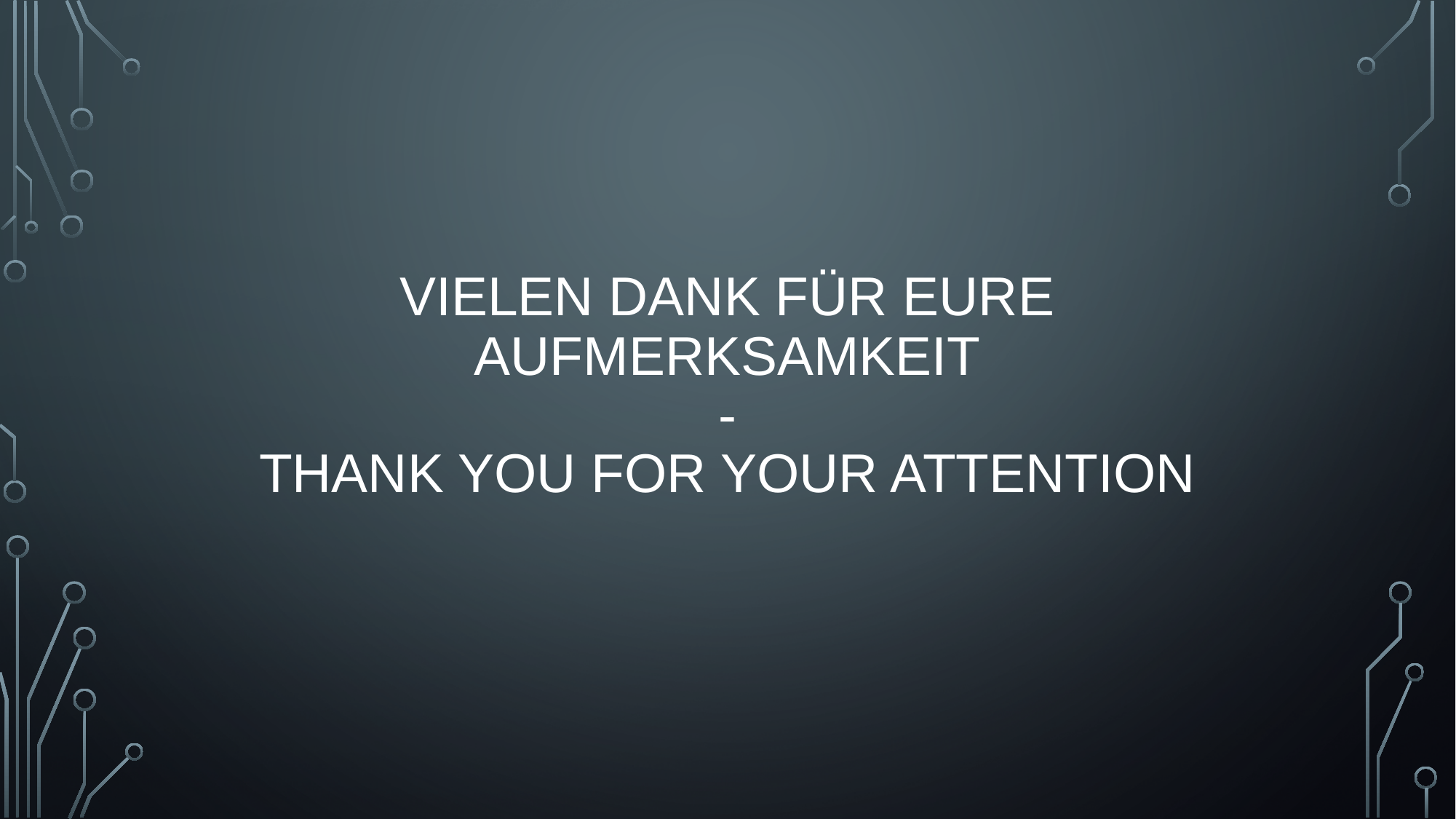

# Vielen dank für Eure Aufmerksamkeit - Thank You for your attention